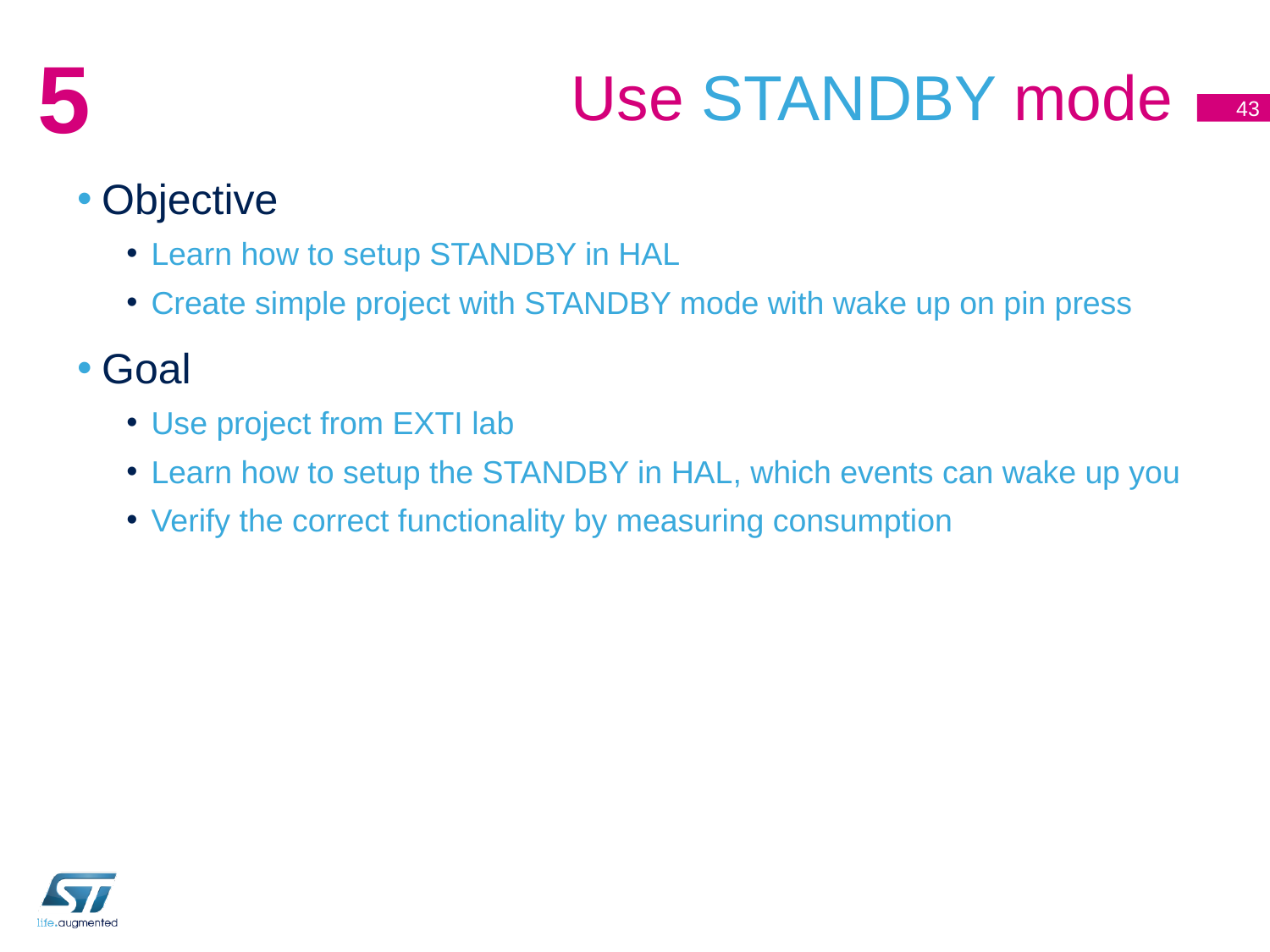

# Use STANDBY mode
5
43
Objective
Learn how to setup STANDBY in HAL
Create simple project with STANDBY mode with wake up on pin press
Goal
Use project from EXTI lab
Learn how to setup the STANDBY in HAL, which events can wake up you
Verify the correct functionality by measuring consumption